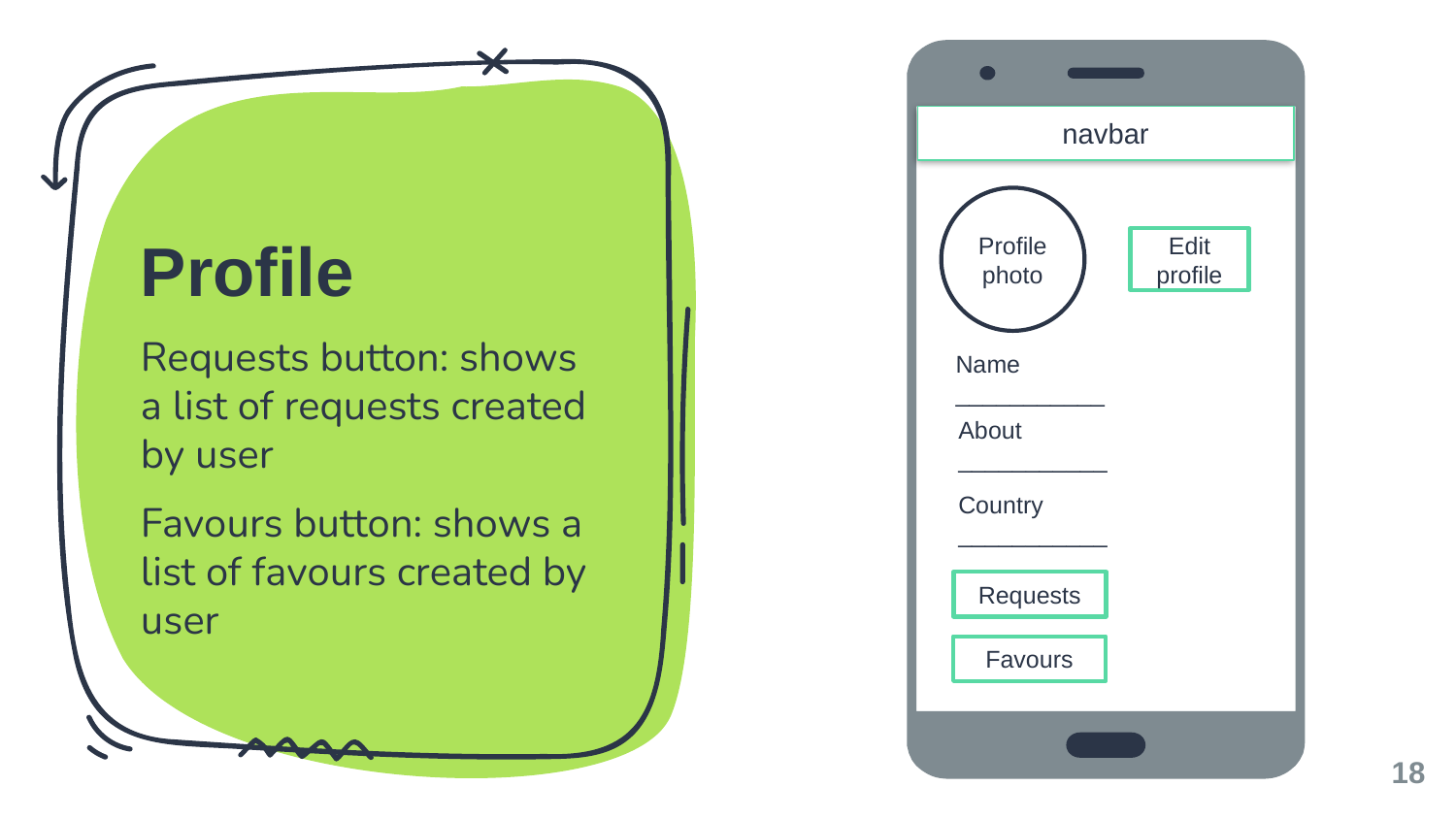

navbar
# Profile
Profile
photo
Edit profile
Requests button: shows a list of requests created by user
Favours button: shows a list of favours created by user
Name
___________
About
___________
Country
___________
Requests
Favours
18